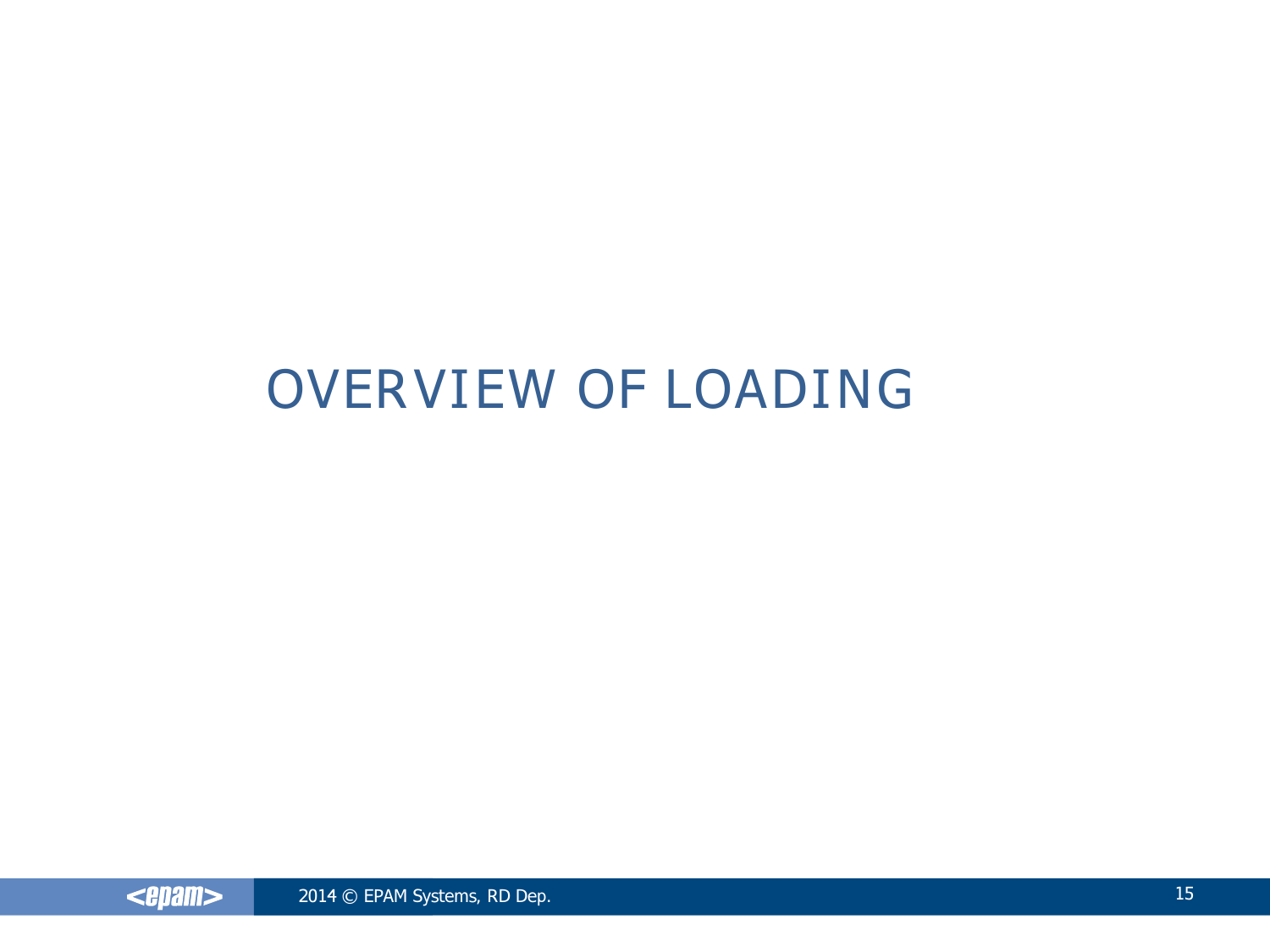

# Overview of Loading
15
2014 © EPAM Systems, RD Dep.